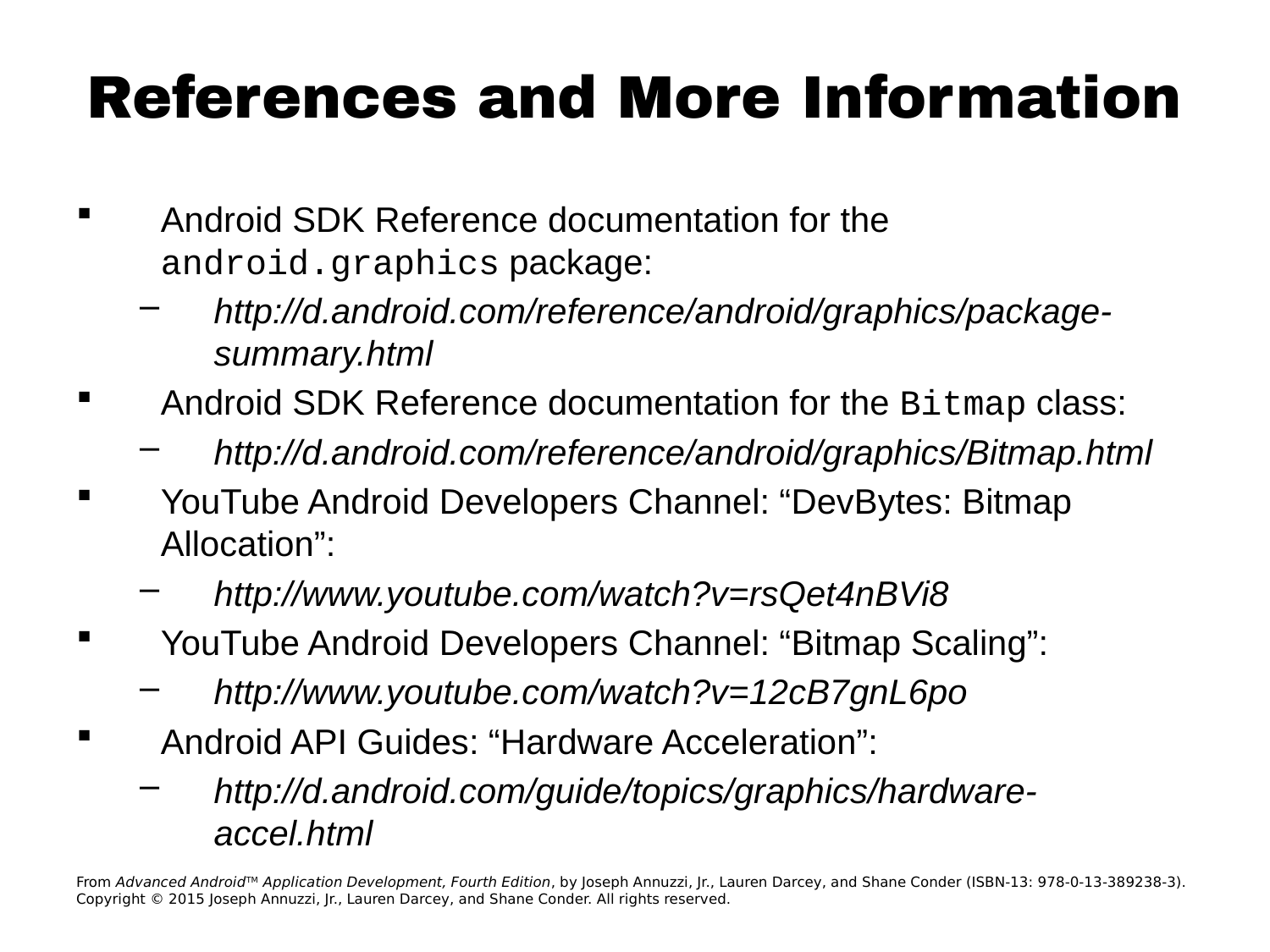

# References and More Information
Android SDK Reference documentation for the android.graphics package:
http://d.android.com/reference/android/graphics/package-summary.html
Android SDK Reference documentation for the Bitmap class:
http://d.android.com/reference/android/graphics/Bitmap.html
YouTube Android Developers Channel: “DevBytes: Bitmap Allocation”:
http://www.youtube.com/watch?v=rsQet4nBVi8
YouTube Android Developers Channel: “Bitmap Scaling”:
http://www.youtube.com/watch?v=12cB7gnL6po
Android API Guides: “Hardware Acceleration”:
http://d.android.com/guide/topics/graphics/hardware-accel.html
From Advanced AndroidTM Application Development, Fourth Edition, by Joseph Annuzzi, Jr., Lauren Darcey, and Shane Conder (ISBN-13: 978-0-13-389238-3). Copyright © 2015 Joseph Annuzzi, Jr., Lauren Darcey, and Shane Conder. All rights reserved.